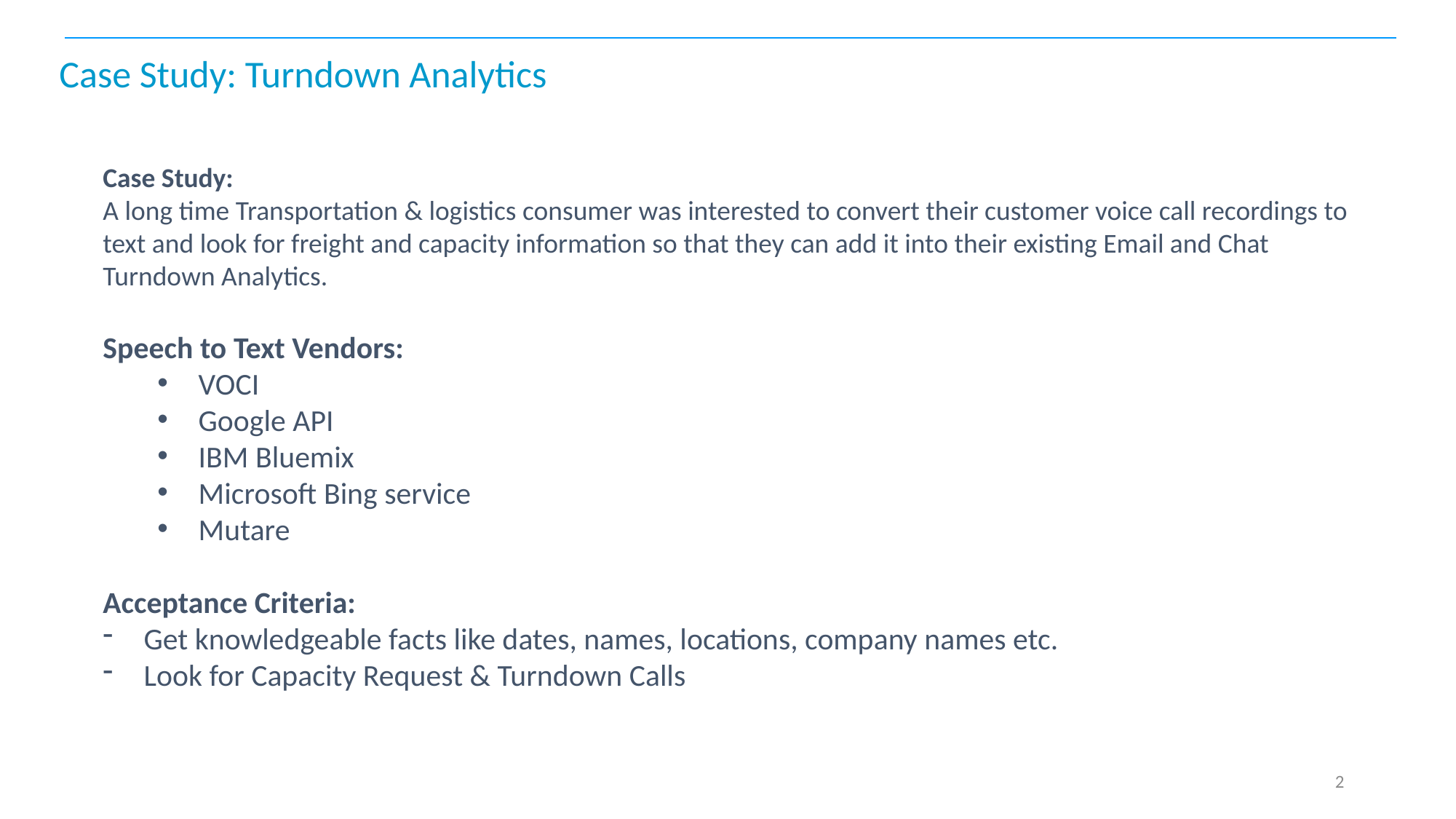

# Case Study: Turndown Analytics
Case Study:
A long time Transportation & logistics consumer was interested to convert their customer voice call recordings to text and look for freight and capacity information so that they can add it into their existing Email and Chat Turndown Analytics.

Speech to Text Vendors:
VOCI
Google API
IBM Bluemix
Microsoft Bing service
Mutare

Acceptance Criteria:
Get knowledgeable facts like dates, names, locations, company names etc.
Look for Capacity Request & Turndown Calls

2